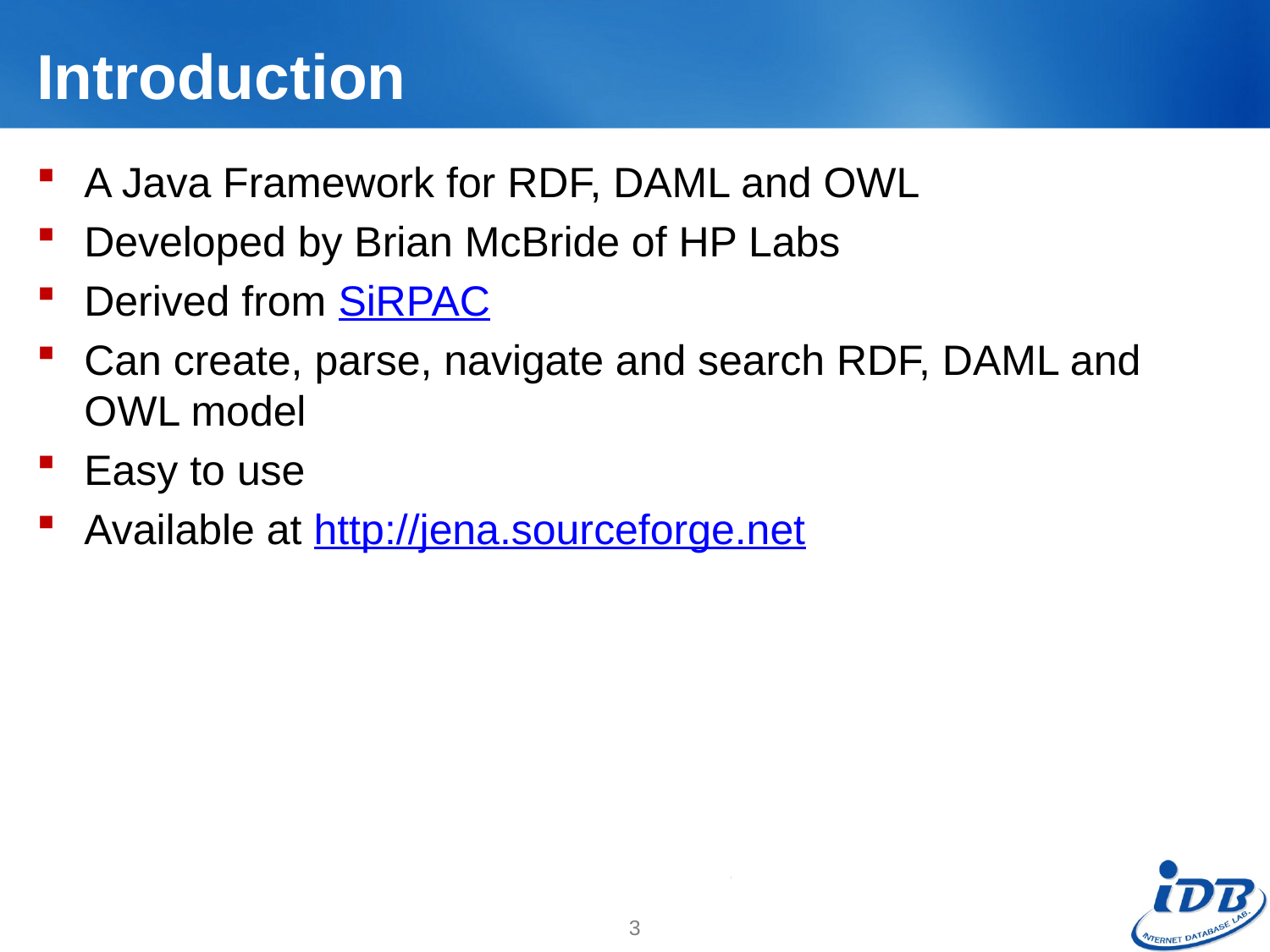

# Introduction
A Java Framework for RDF, DAML and OWL
Developed by Brian McBride of HP Labs
Derived from SiRPAC
Can create, parse, navigate and search RDF, DAML and OWL model
Easy to use
Available at http://jena.sourceforge.net
3